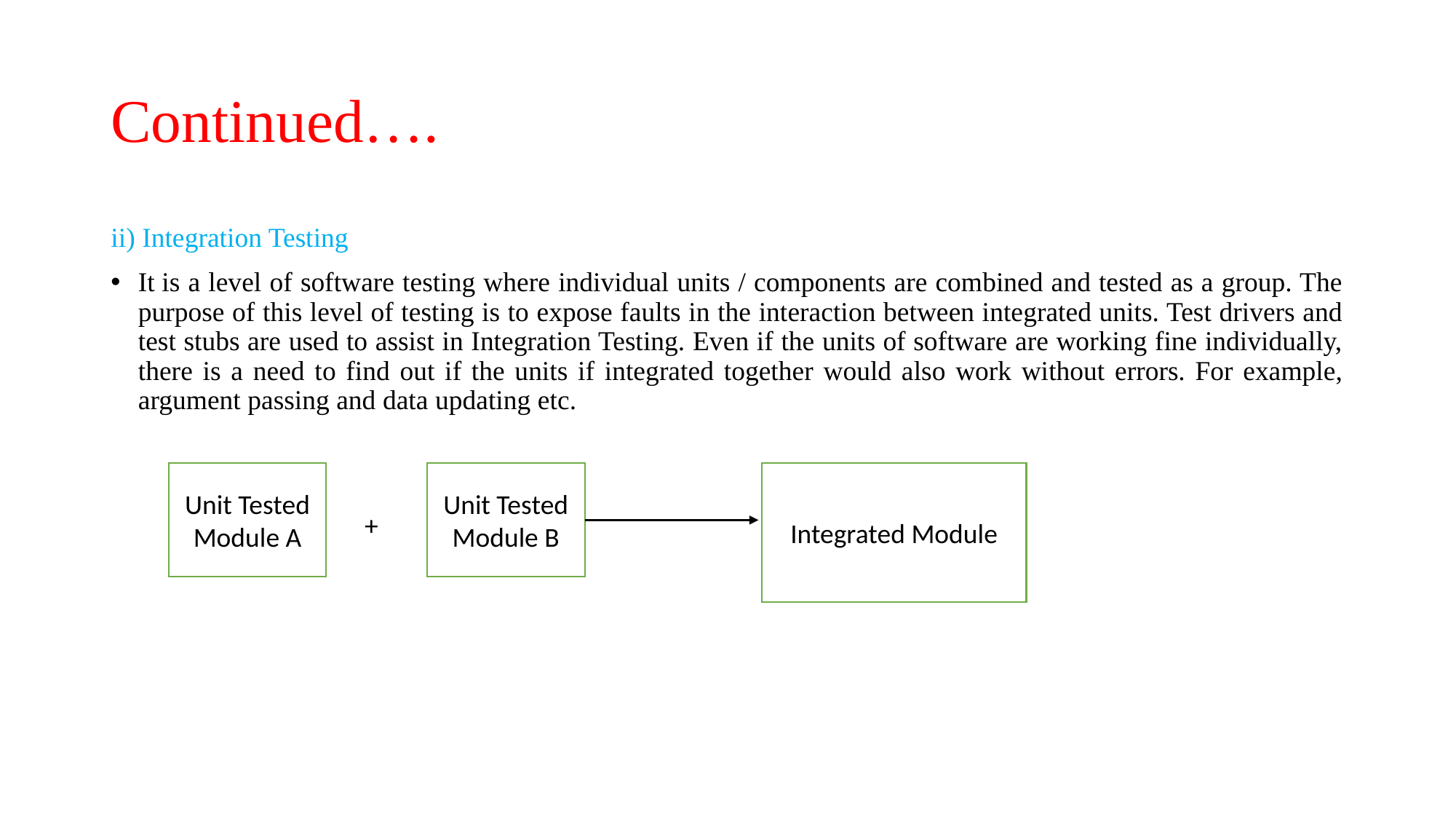

# Continued….
ii) Integration Testing
It is a level of software testing where individual units / components are combined and tested as a group. The purpose of this level of testing is to expose faults in the interaction between integrated units. Test drivers and test stubs are used to assist in Integration Testing. Even if the units of software are working fine individually, there is a need to find out if the units if integrated together would also work without errors. For example, argument passing and data updating etc.

Unit Tested Module B
Integrated Module
Unit Tested Module A
+